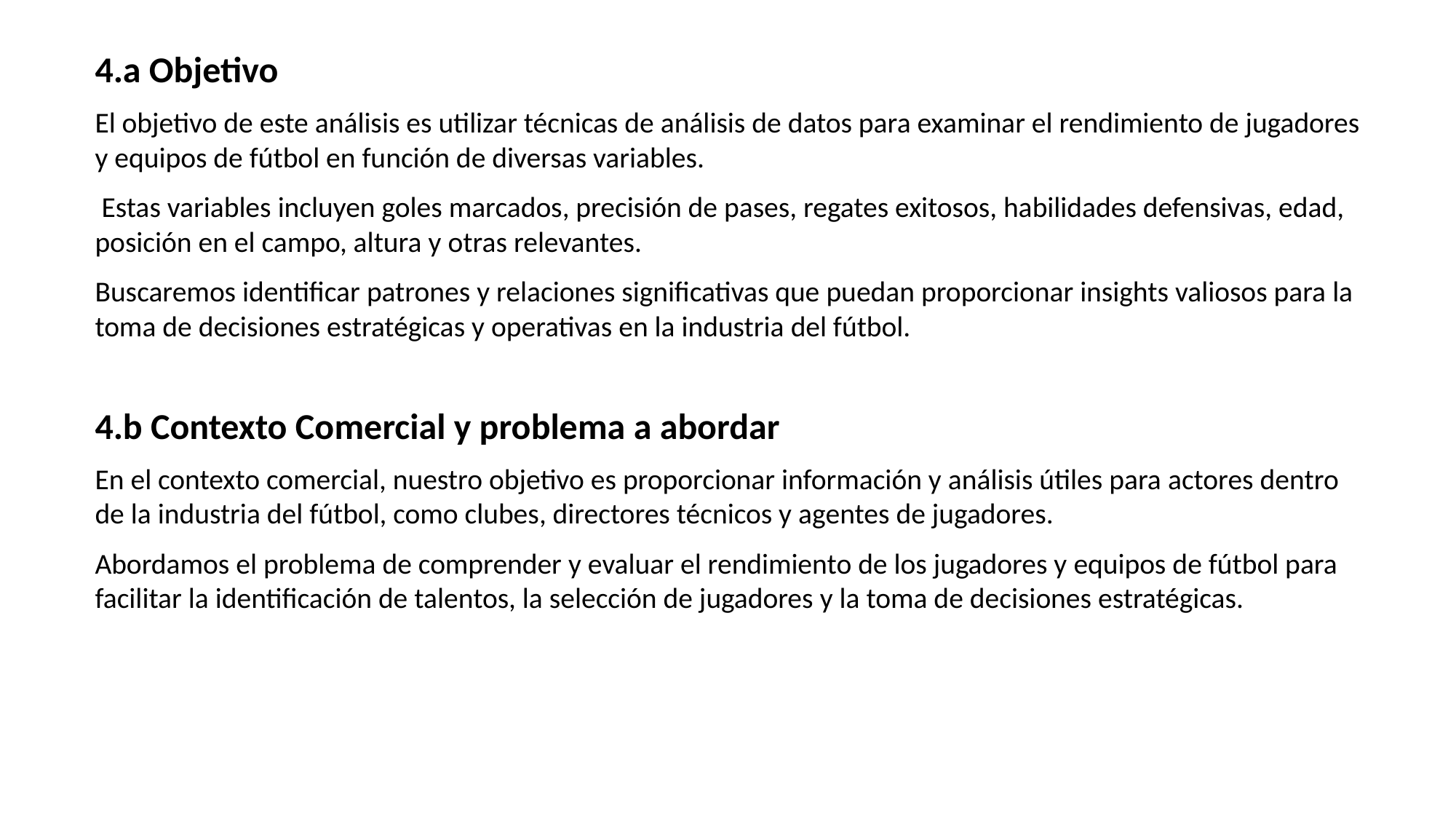

4.a Objetivo
El objetivo de este análisis es utilizar técnicas de análisis de datos para examinar el rendimiento de jugadores y equipos de fútbol en función de diversas variables.
 Estas variables incluyen goles marcados, precisión de pases, regates exitosos, habilidades defensivas, edad, posición en el campo, altura y otras relevantes.
Buscaremos identificar patrones y relaciones significativas que puedan proporcionar insights valiosos para la toma de decisiones estratégicas y operativas en la industria del fútbol.
4.b Contexto Comercial y problema a abordar
En el contexto comercial, nuestro objetivo es proporcionar información y análisis útiles para actores dentro de la industria del fútbol, como clubes, directores técnicos y agentes de jugadores.
Abordamos el problema de comprender y evaluar el rendimiento de los jugadores y equipos de fútbol para facilitar la identificación de talentos, la selección de jugadores y la toma de decisiones estratégicas.